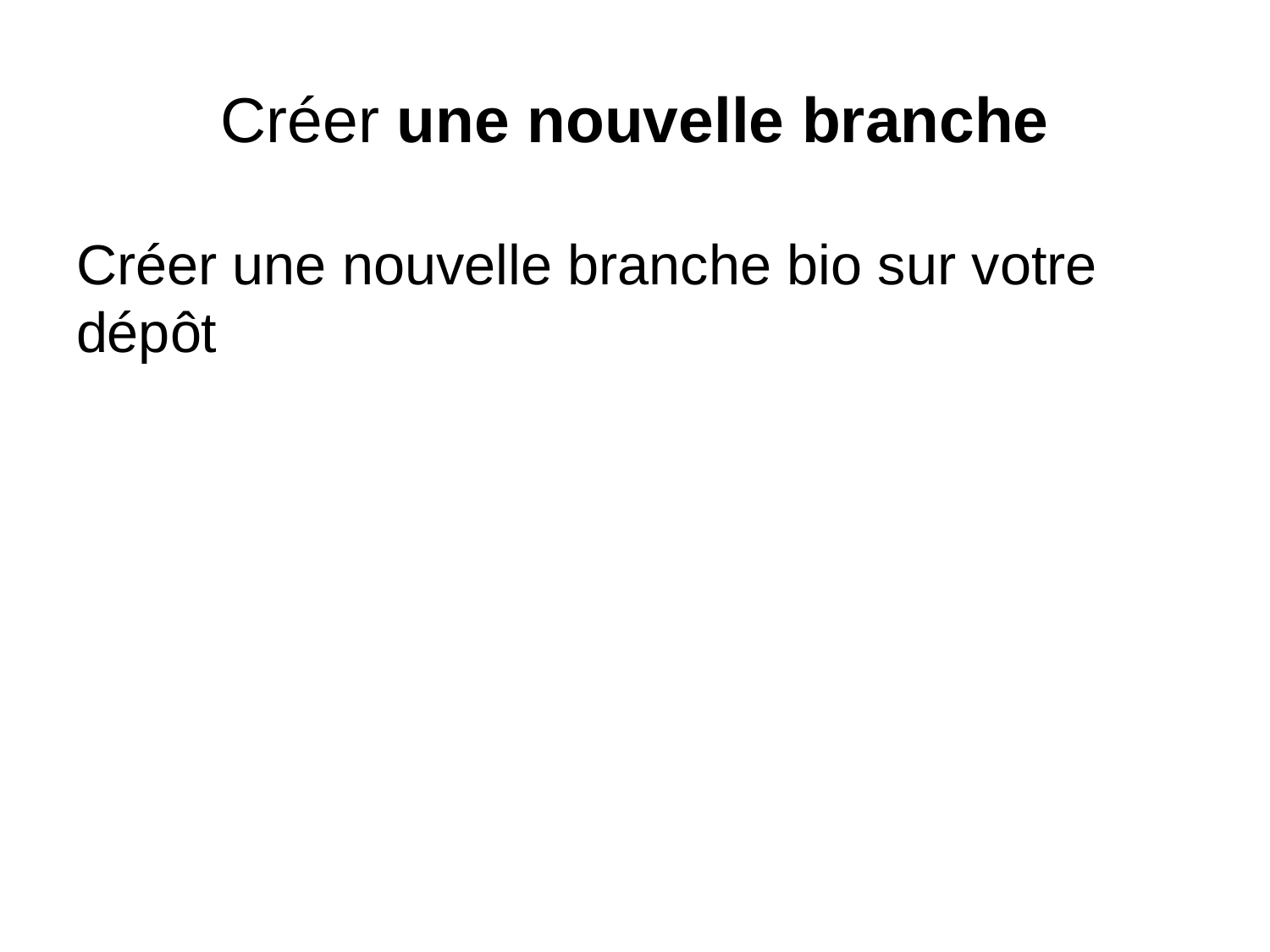

# Créer une nouvelle branche
Créer une nouvelle branche bio sur votre dépôt